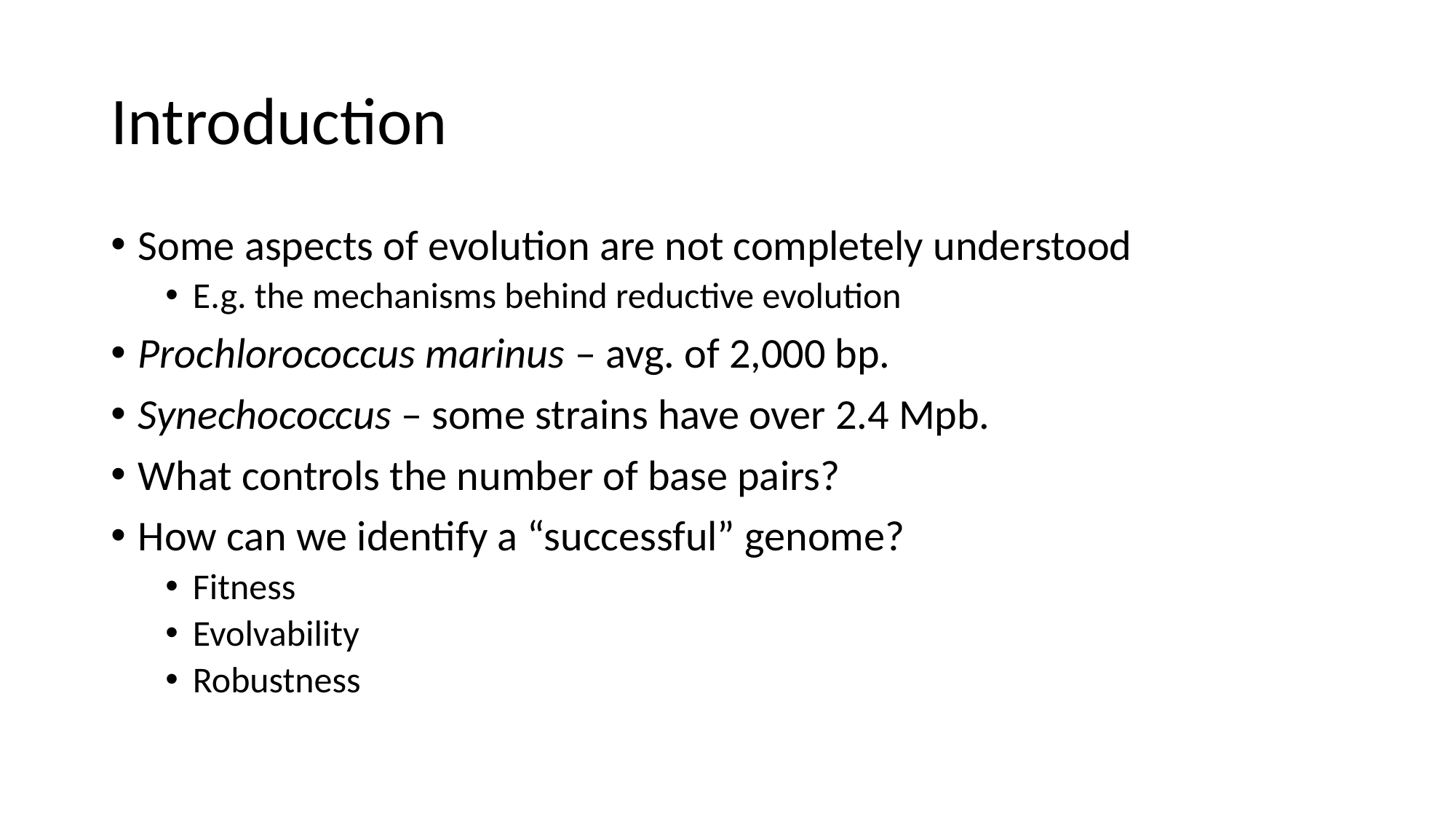

# Introduction
Some aspects of evolution are not completely understood
E.g. the mechanisms behind reductive evolution
Prochlorococcus marinus – avg. of 2,000 bp.
Synechococcus – some strains have over 2.4 Mpb.
What controls the number of base pairs?
How can we identify a “successful” genome?
Fitness
Evolvability
Robustness